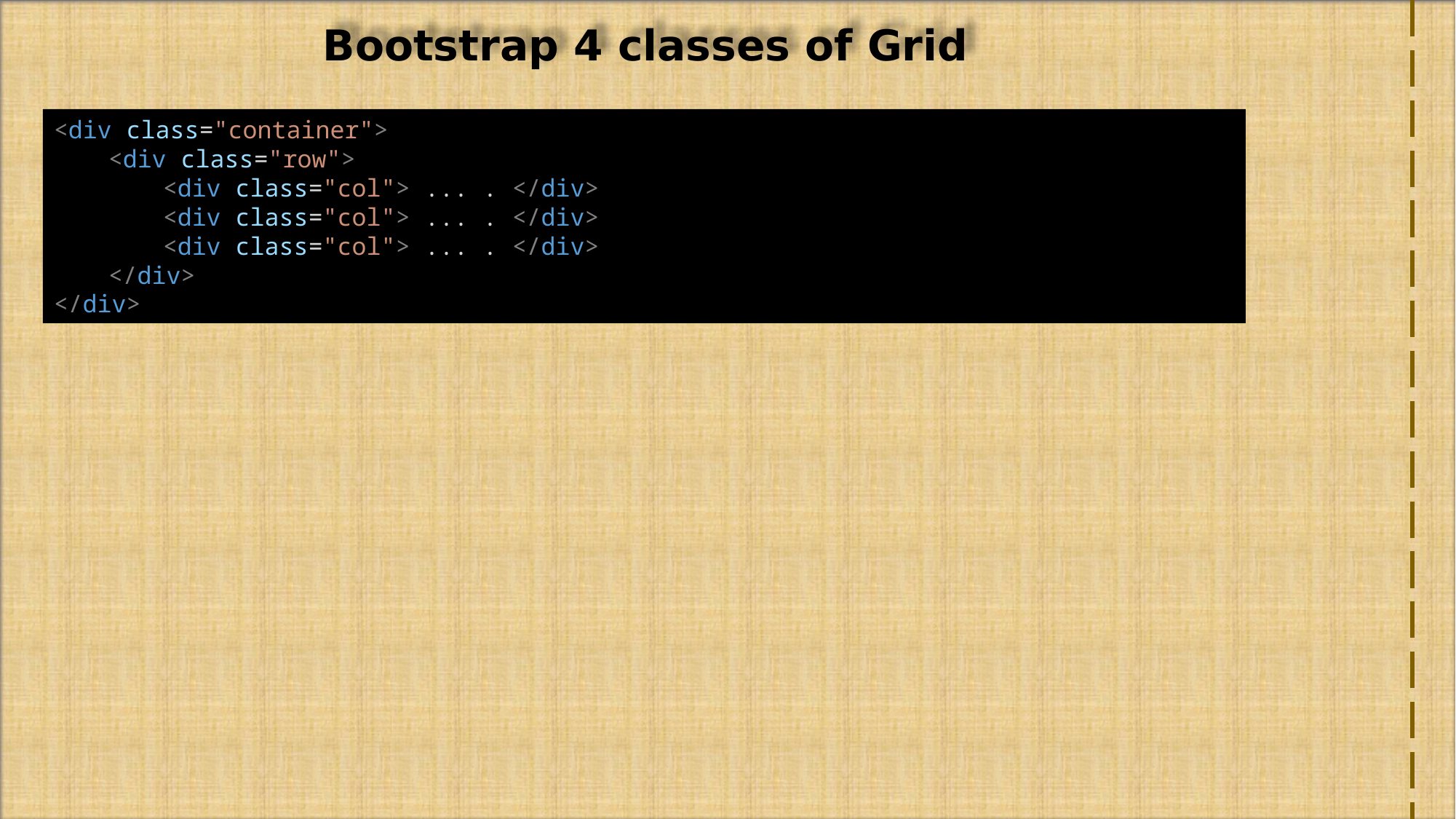

Bootstrap 4 classes of Grid
<div class="container">
<div class="row">
<div class="col"> ... . </div>
<div class="col"> ... . </div>
<div class="col"> ... . </div>
</div>
</div>